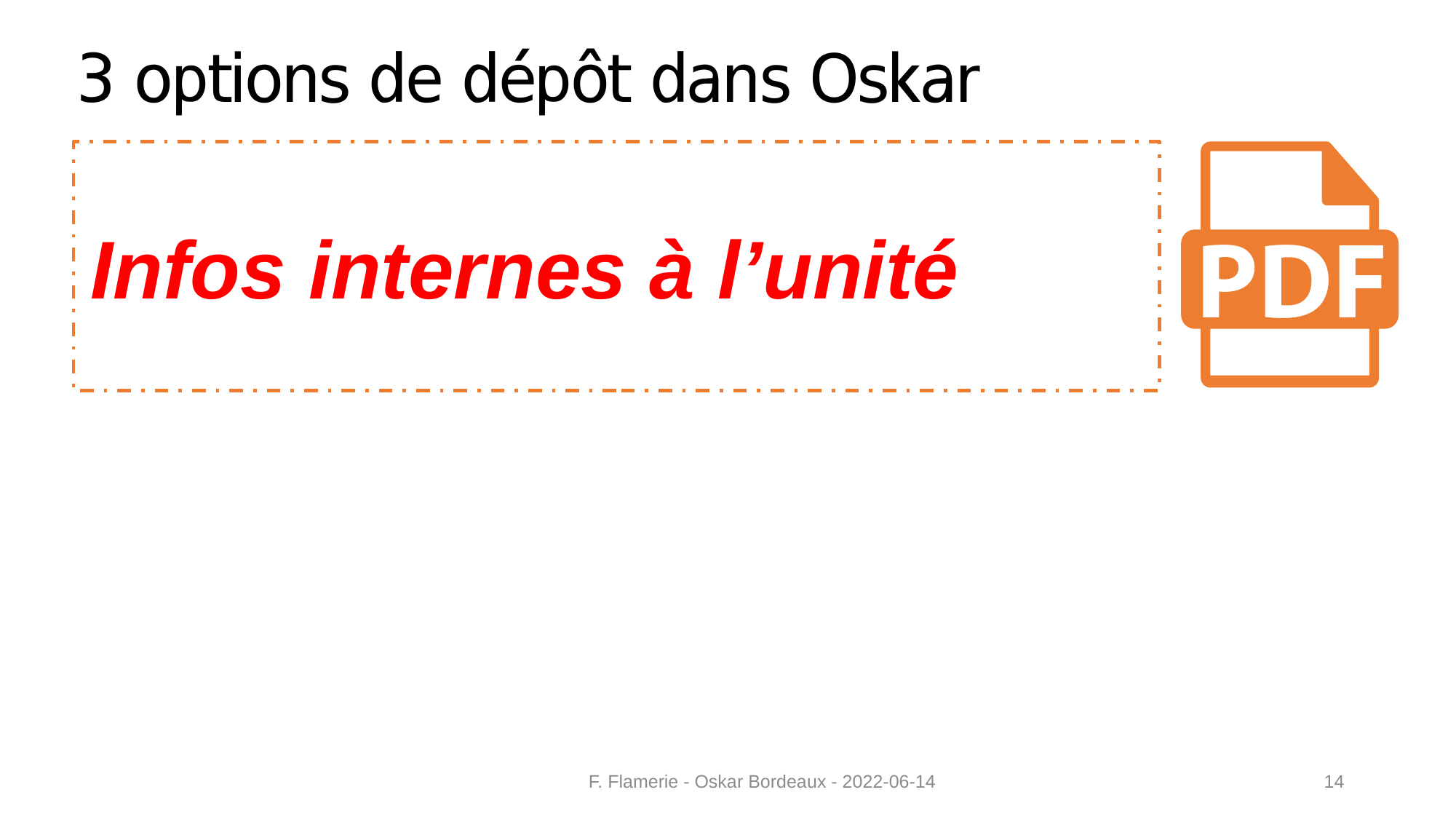

# 3 options de dépôt dans Oskar
Infos internes à l’unité

F. Flamerie - Oskar Bordeaux - 2022-06-14
14